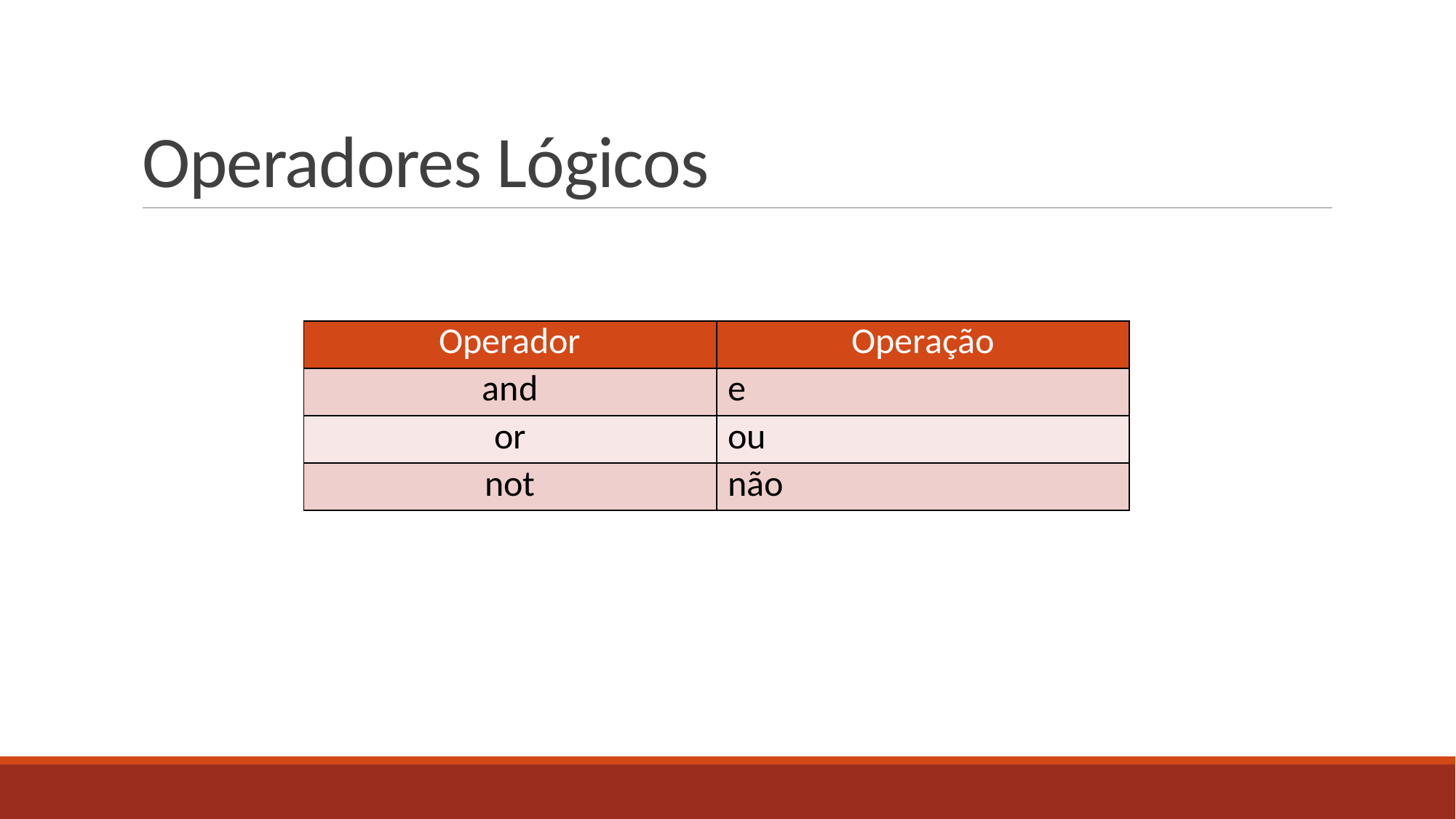

# Operadores Lógicos
| Operador | Operação |
| --- | --- |
| and | e |
| or | ou |
| not | não |